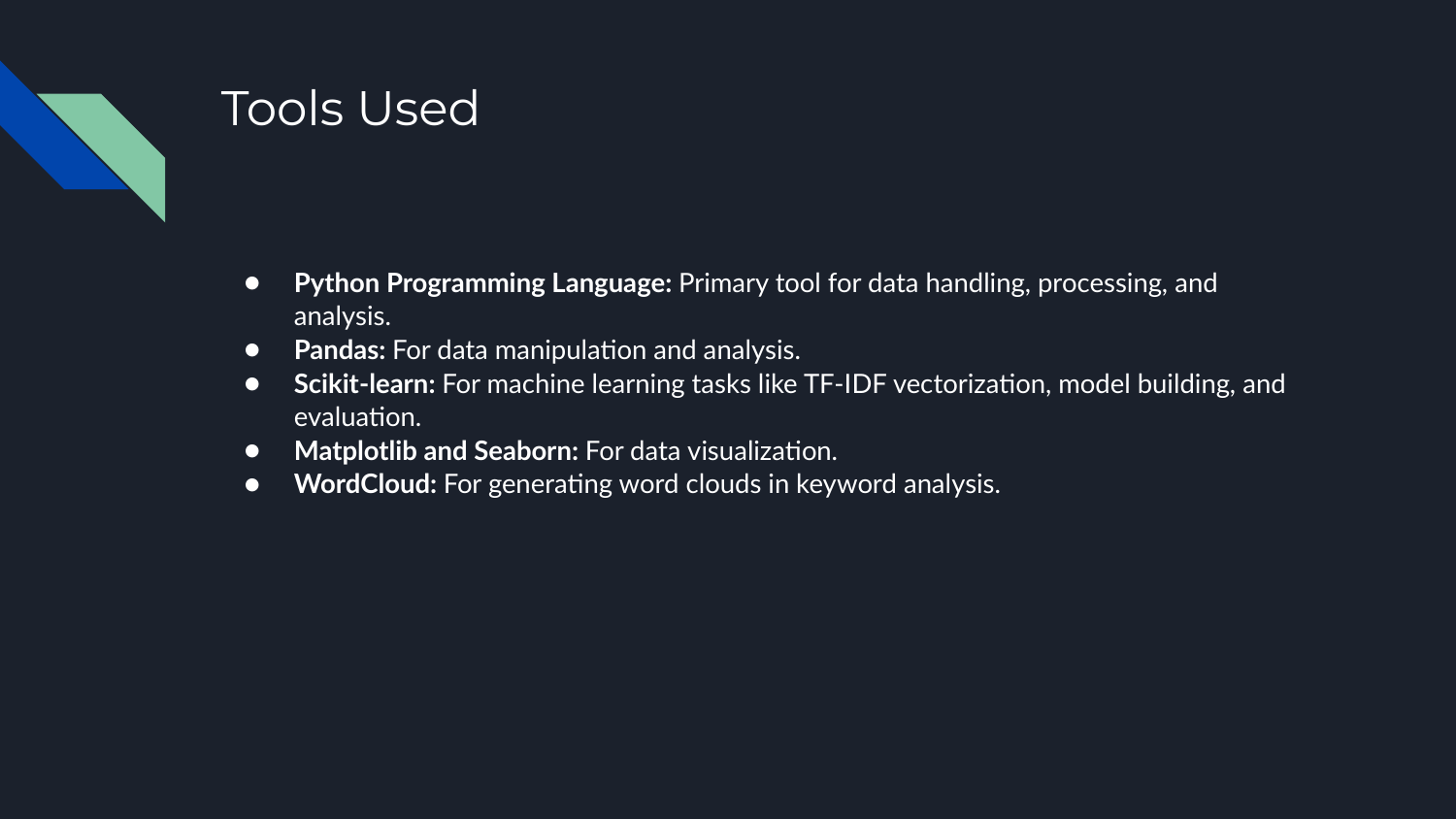

# Tools Used
Python Programming Language: Primary tool for data handling, processing, and analysis.
Pandas: For data manipulation and analysis.
Scikit-learn: For machine learning tasks like TF-IDF vectorization, model building, and evaluation.
Matplotlib and Seaborn: For data visualization.
WordCloud: For generating word clouds in keyword analysis.